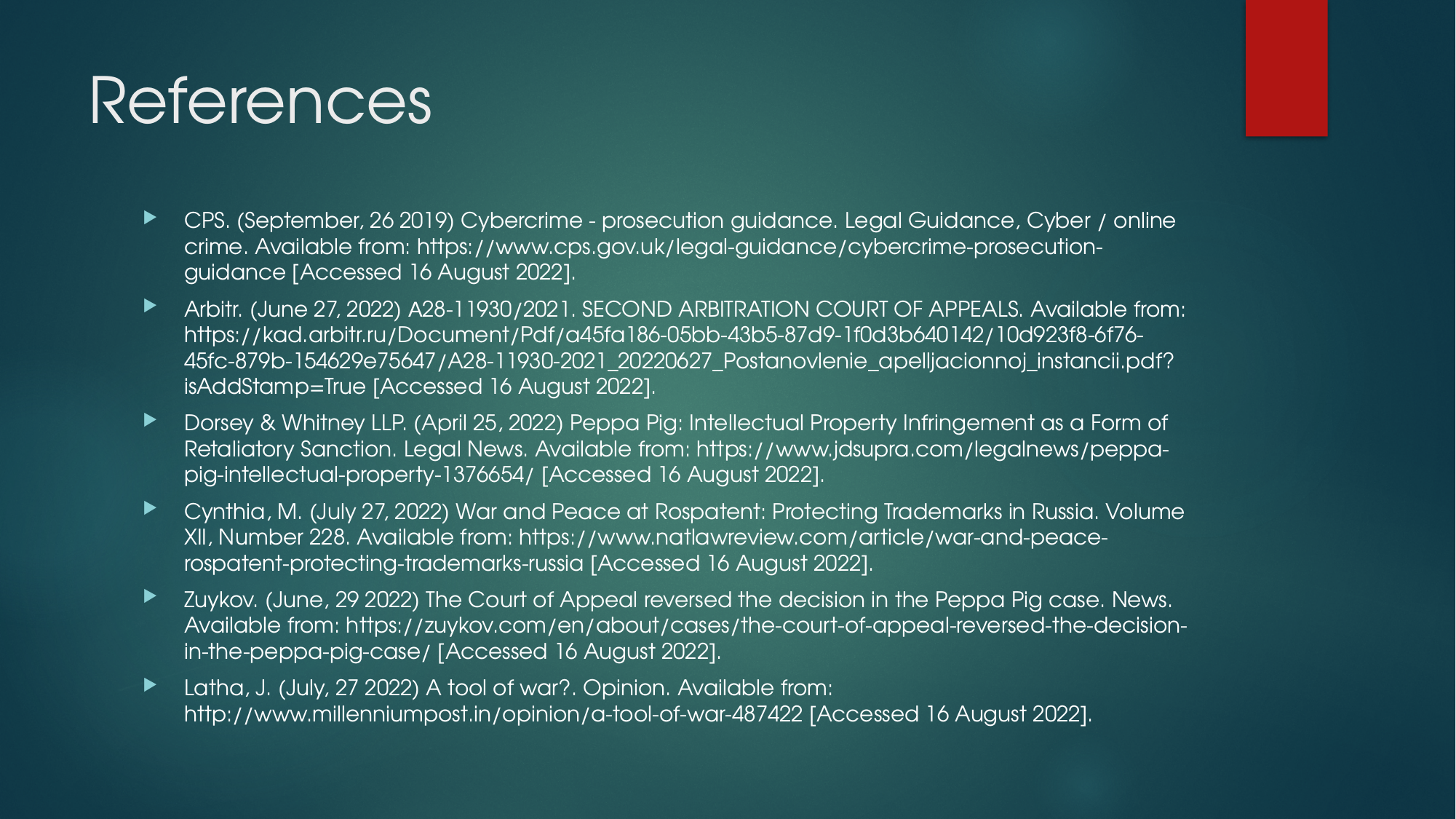

# References
CPS. (September, 26 2019) Cybercrime - prosecution guidance. Legal Guidance, Cyber / online crime. Available from: https://www.cps.gov.uk/legal-guidance/cybercrime-prosecution-guidance [Accessed 16 August 2022].
Arbitr. (June 27, 2022) А28-11930/2021. SECOND ARBITRATION COURT OF APPEALS. Available from: https://kad.arbitr.ru/Document/Pdf/a45fa186-05bb-43b5-87d9-1f0d3b640142/10d923f8-6f76-45fc-879b-154629e75647/A28-11930-2021_20220627_Postanovlenie_apelljacionnoj_instancii.pdf?isAddStamp=True [Accessed 16 August 2022].
Dorsey & Whitney LLP. (April 25, 2022) Peppa Pig: Intellectual Property Infringement as a Form of Retaliatory Sanction. Legal News. Available from: https://www.jdsupra.com/legalnews/peppa-pig-intellectual-property-1376654/ [Accessed 16 August 2022].
Cynthia, M. (July 27, 2022) War and Peace at Rospatent: Protecting Trademarks in Russia. Volume XII, Number 228. Available from: https://www.natlawreview.com/article/war-and-peace-rospatent-protecting-trademarks-russia [Accessed 16 August 2022].
Zuykov. (June, 29 2022) The Court of Appeal reversed the decision in the Peppa Pig case. News. Available from: https://zuykov.com/en/about/cases/the-court-of-appeal-reversed-the-decision-in-the-peppa-pig-case/ [Accessed 16 August 2022].
Latha, J. (July, 27 2022) A tool of war?. Opinion. Available from: http://www.millenniumpost.in/opinion/a-tool-of-war-487422 [Accessed 16 August 2022].